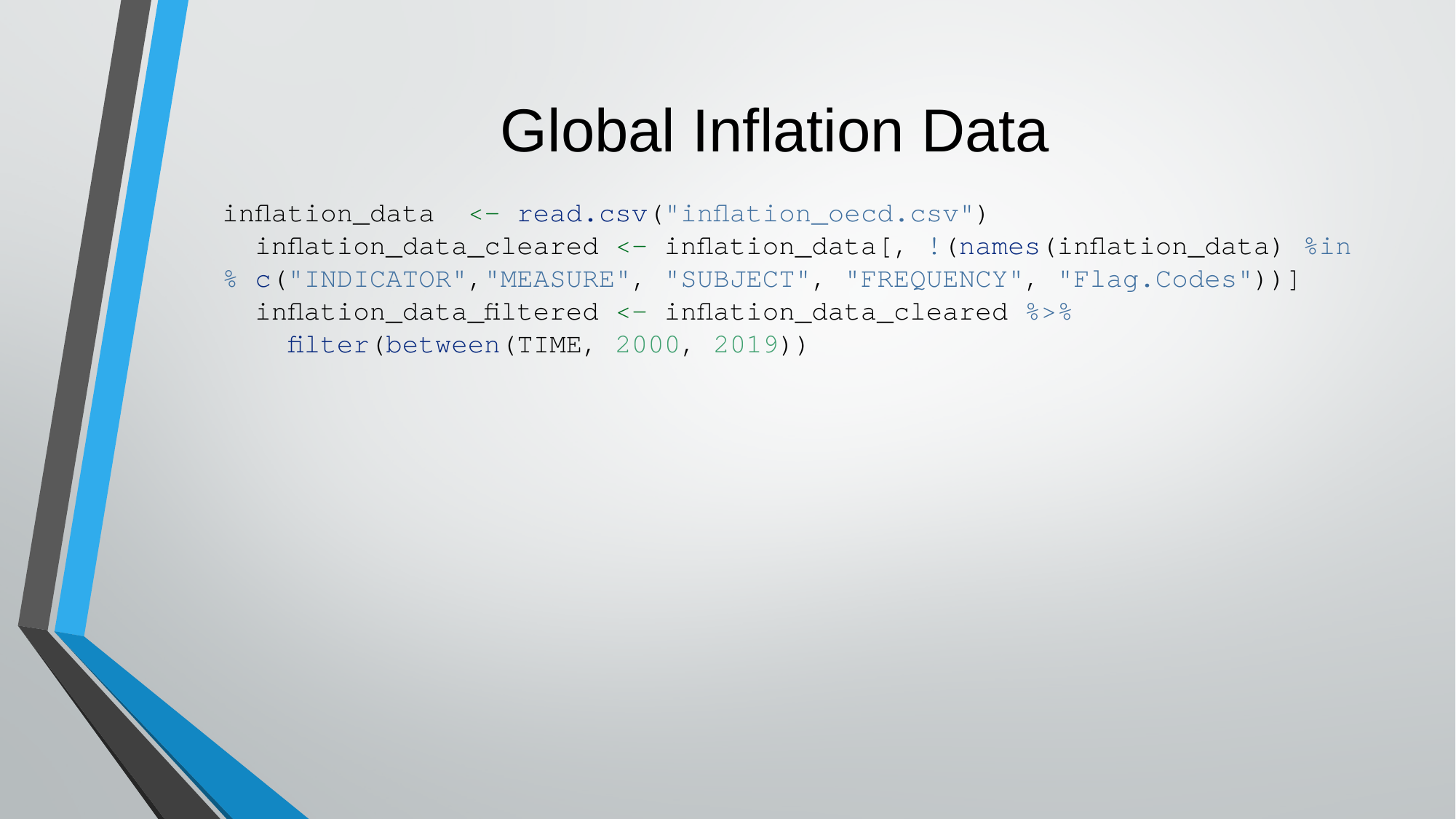

# Global Inflation Data
inflation_data  <- read.csv("inflation_oecd.csv")
  inflation_data_cleared <- inflation_data[, !(names(inflation_data) %in% c("INDICATOR","MEASURE", "SUBJECT", "FREQUENCY", "Flag.Codes"))]
  inflation_data_filtered <- inflation_data_cleared %>%
    filter(between(TIME, 2000, 2019))